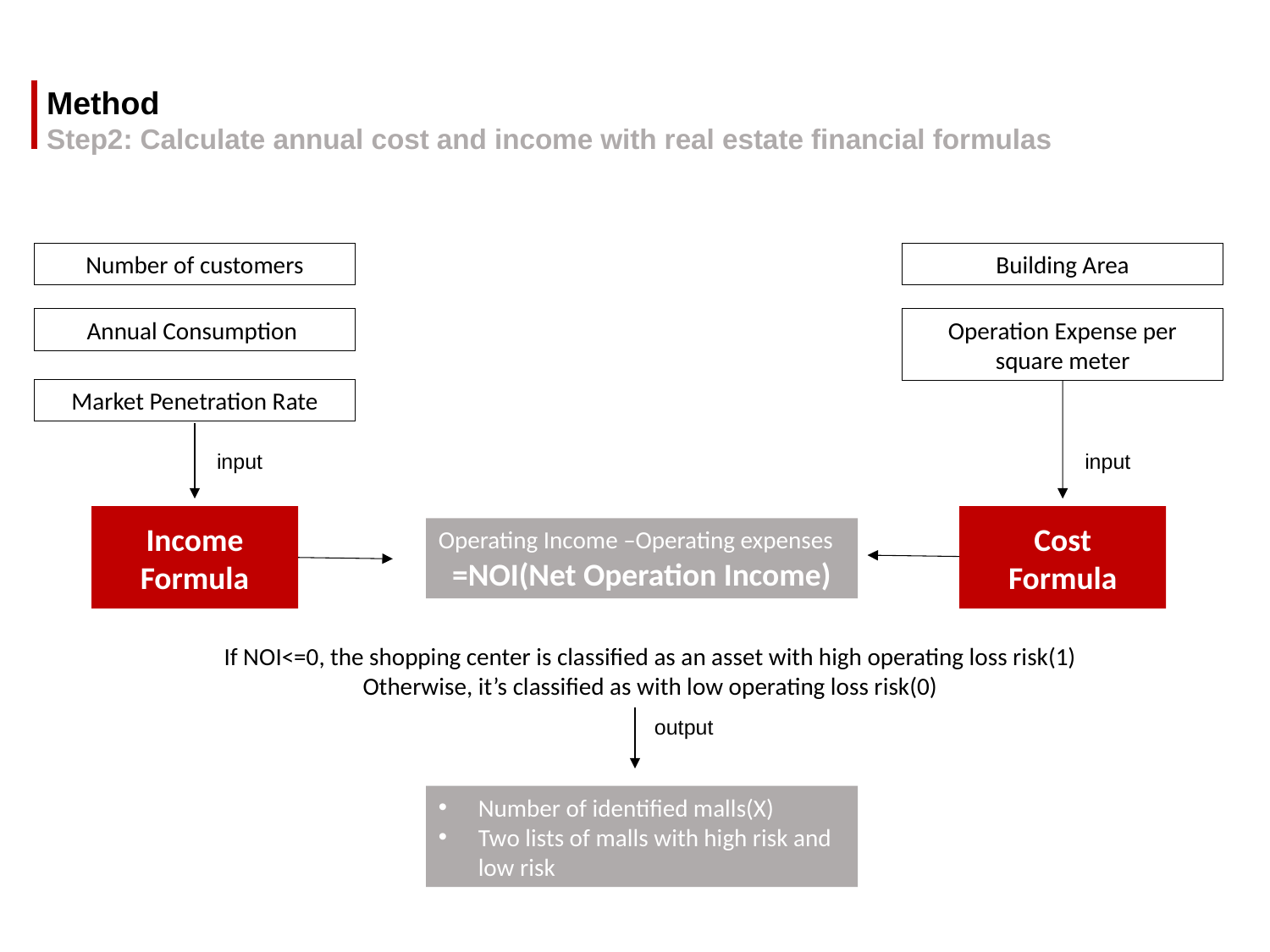

Method
Step2: Calculate annual cost and income with real estate financial formulas
Number of customers
Building Area
Annual Consumption
Operation Expense per square meter
Market Penetration Rate
input
input
Income
Formula
Cost
Formula
Operating Income –Operating expenses
=NOI(Net Operation Income)
If NOI<=0, the shopping center is classified as an asset with high operating loss risk(1)
Otherwise, it’s classified as with low operating loss risk(0)
output
Number of identified malls(X)
Two lists of malls with high risk and low risk